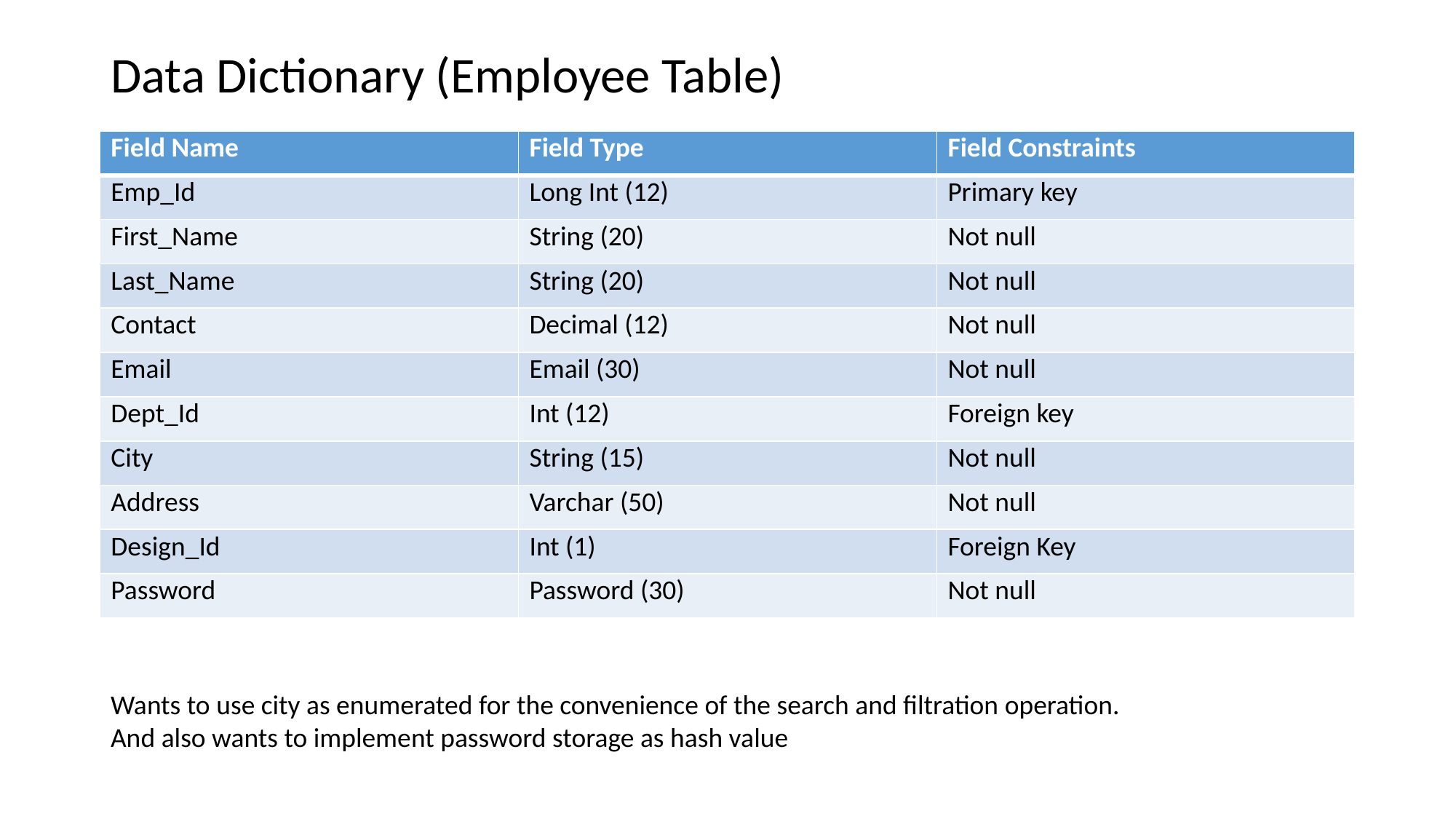

# Data Dictionary (Employee Table)
| Field Name | Field Type | Field Constraints |
| --- | --- | --- |
| Emp\_Id | Long Int (12) | Primary key |
| First\_Name | String (20) | Not null |
| Last\_Name | String (20) | Not null |
| Contact | Decimal (12) | Not null |
| Email | Email (30) | Not null |
| Dept\_Id | Int (12) | Foreign key |
| City | String (15) | Not null |
| Address | Varchar (50) | Not null |
| Design\_Id | Int (1) | Foreign Key |
| Password | Password (30) | Not null |
Wants to use city as enumerated for the convenience of the search and filtration operation.
And also wants to implement password storage as hash value